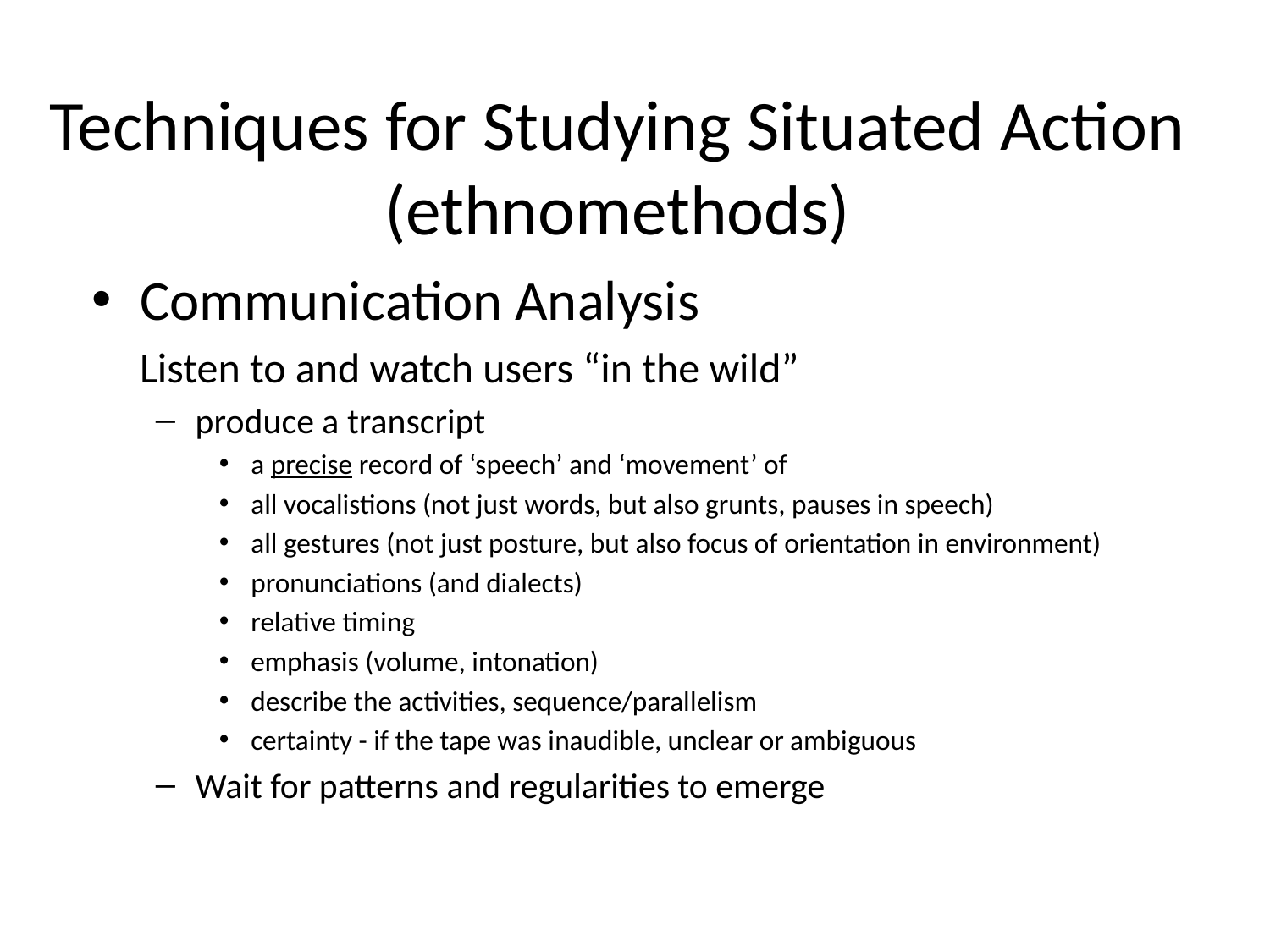

# Techniques for Studying Situated Action (ethnomethods)
Communication Analysis
	Listen to and watch users “in the wild”
produce a transcript
a precise record of ‘speech’ and ‘movement’ of
all vocalistions (not just words, but also grunts, pauses in speech)
all gestures (not just posture, but also focus of orientation in environment)
pronunciations (and dialects)
relative timing
emphasis (volume, intonation)
describe the activities, sequence/parallelism
certainty - if the tape was inaudible, unclear or ambiguous
Wait for patterns and regularities to emerge